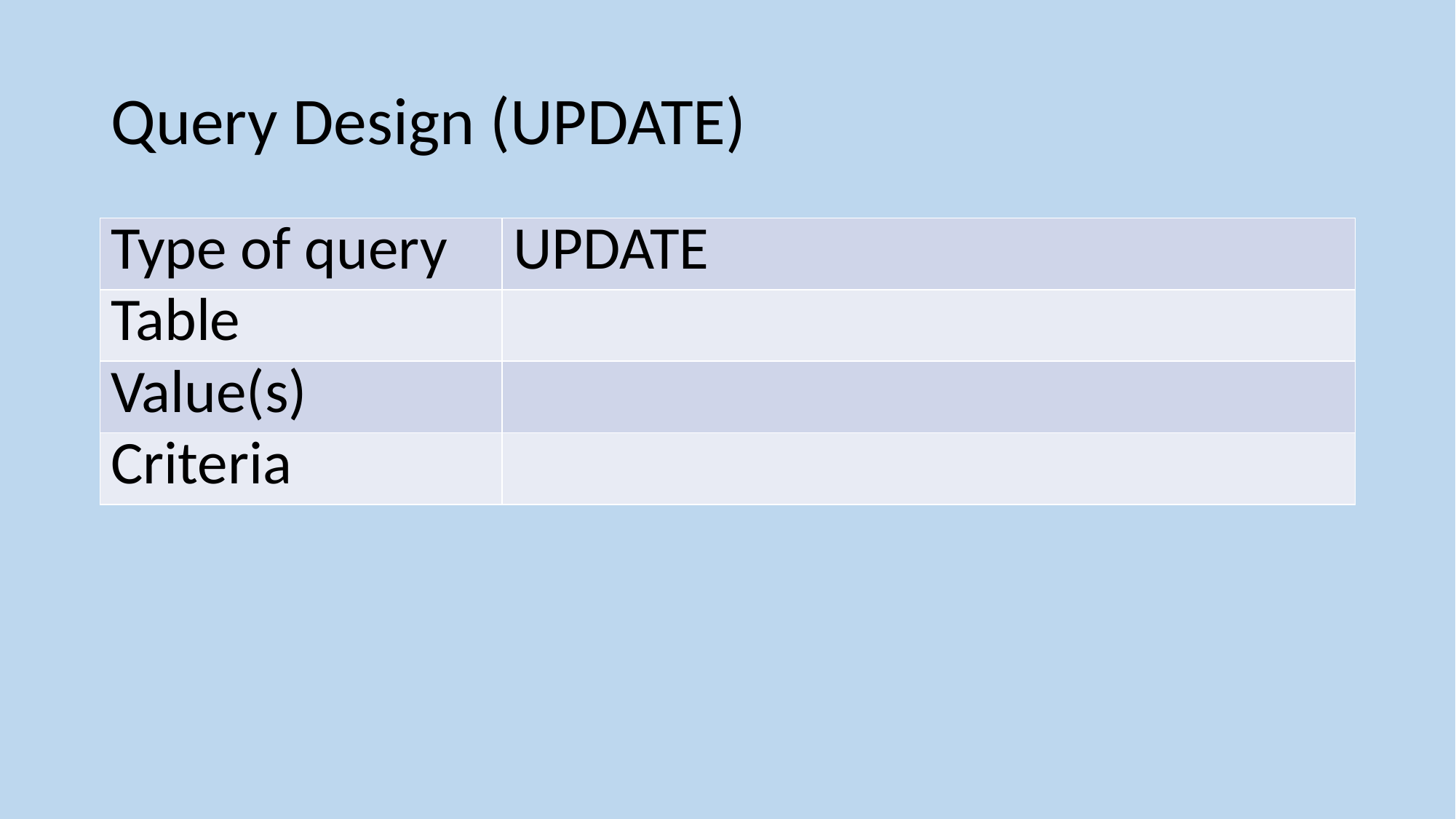

# Query Design (UPDATE)
| Type of query | UPDATE |
| --- | --- |
| Table |  |
| Value(s) |  |
| Criteria |  |